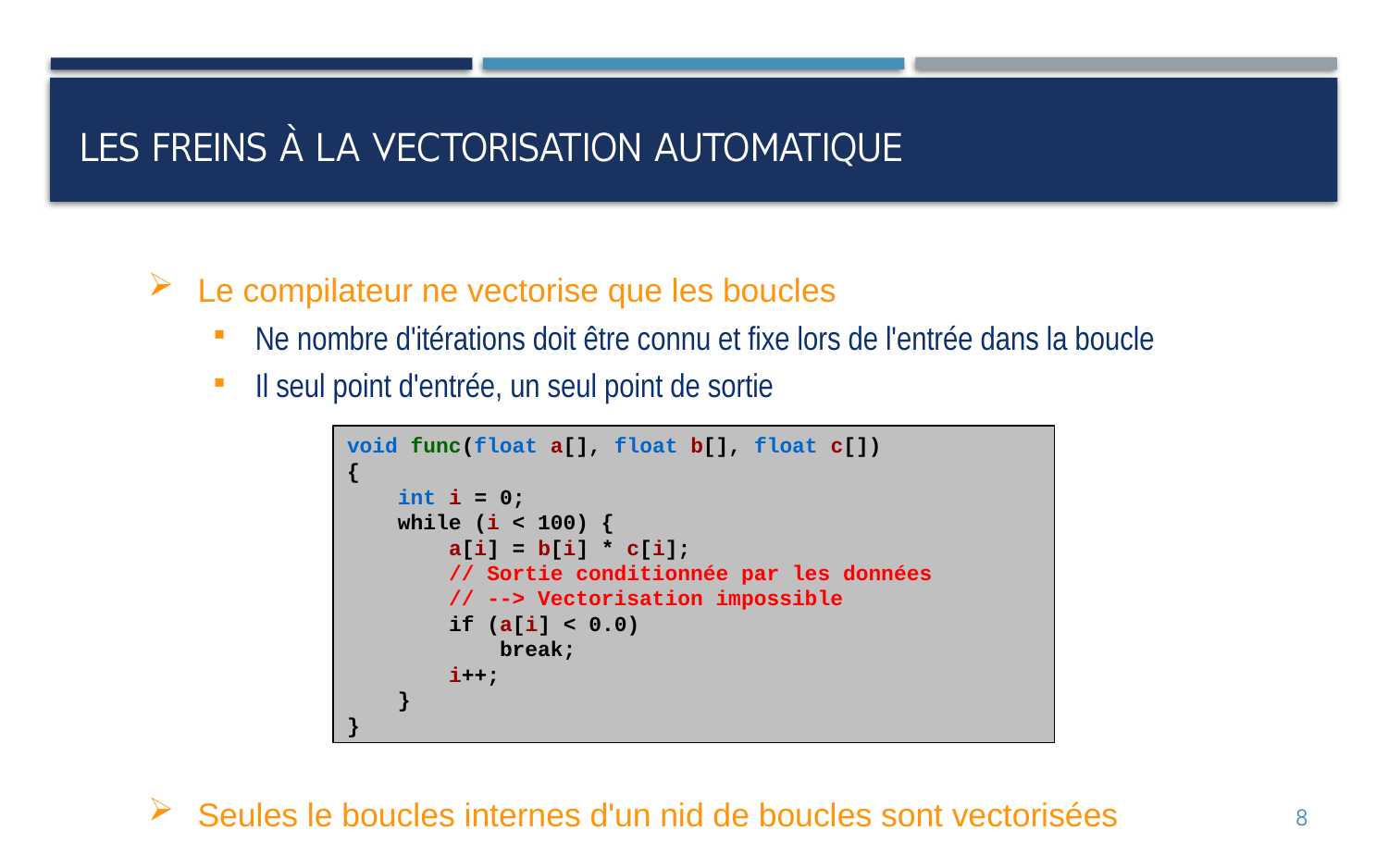

# Les freins à la vectorisation automatique
Le compilateur ne vectorise que les boucles
Ne nombre d'itérations doit être connu et fixe lors de l'entrée dans la boucle
Il seul point d'entrée, un seul point de sortie

Seules le boucles internes d'un nid de boucles sont vectorisées
void func(float a[], float b[], float c[])
{
    int i = 0;
    while (i < 100) {
        a[i] = b[i] * c[i];
        // Sortie conditionnée par les données
        // --> Vectorisation impossible
        if (a[i] < 0.0)
            break;
        i++;
    }
}

8